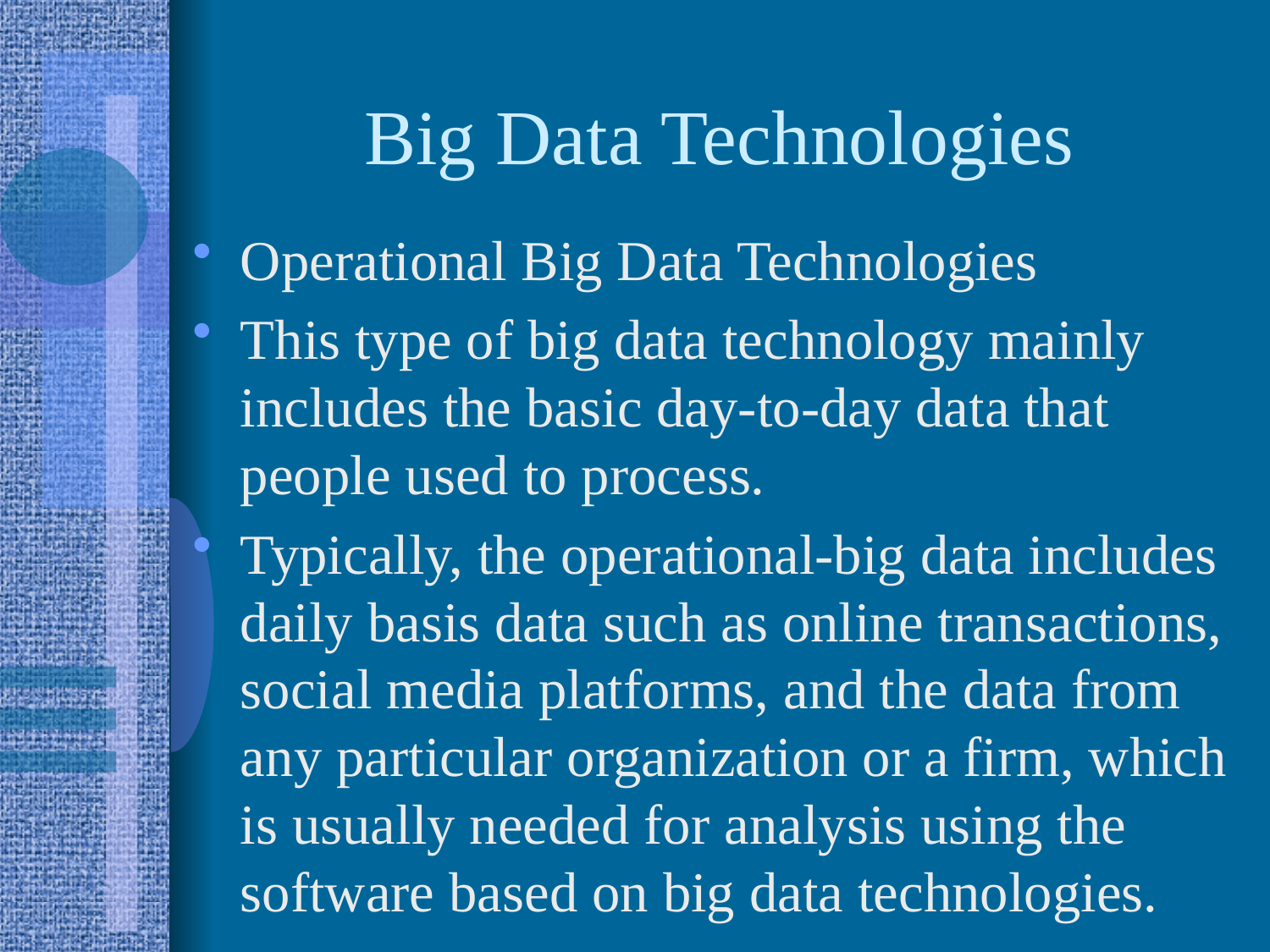

# Big Data Technologies
Operational Big Data Technologies
This type of big data technology mainly includes the basic day-to-day data that people used to process.
Typically, the operational-big data includes daily basis data such as online transactions, social media platforms, and the data from any particular organization or a firm, which is usually needed for analysis using the software based on big data technologies.